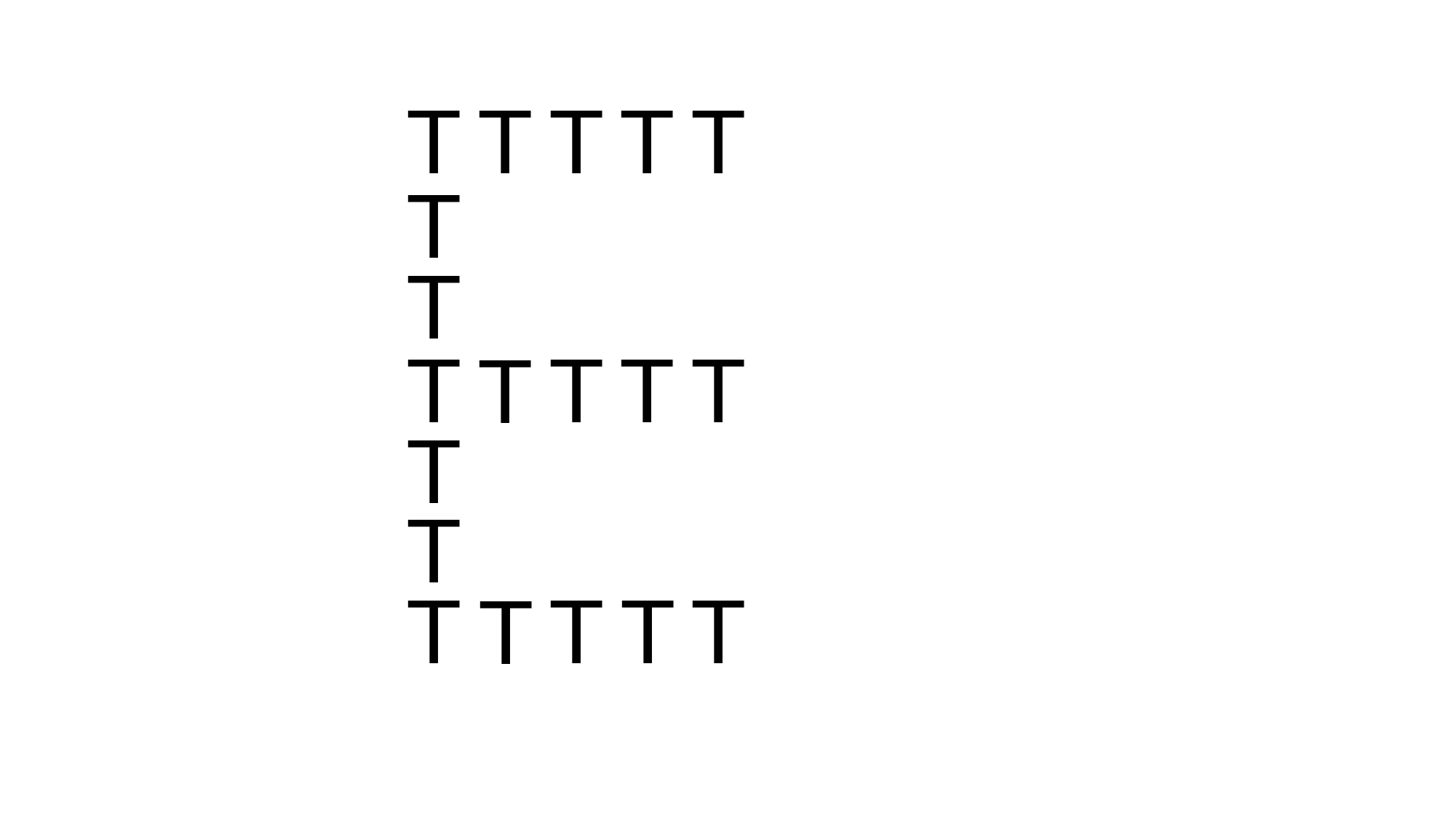

T
T
T
T
T
T
T
T
T
T
T
T
T
T
T
T
T
T
T